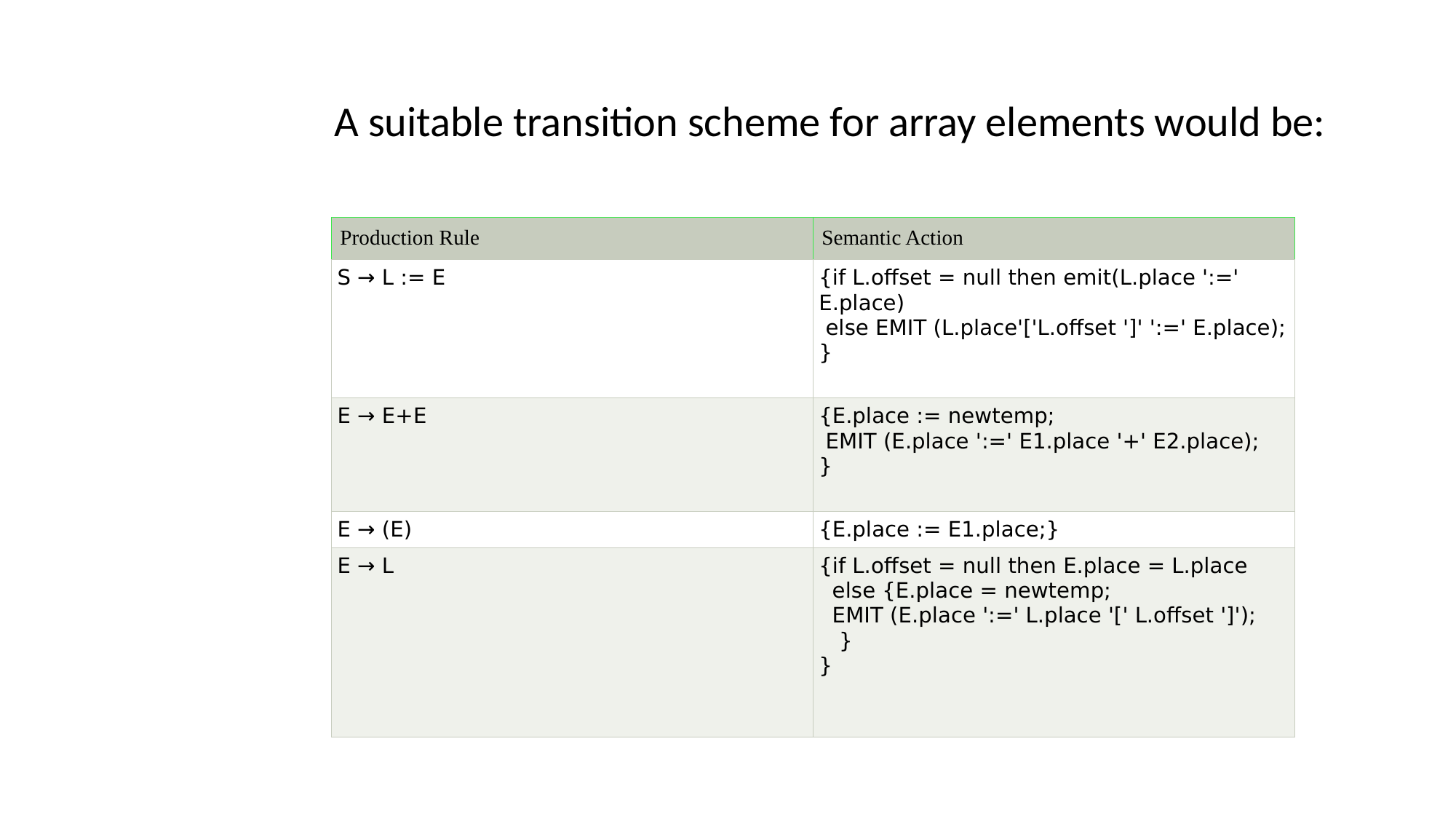

# A suitable transition scheme for array elements would be:
| Production Rule | Semantic Action |
| --- | --- |
| S → L := E | {if L.offset = null then emit(L.place ':=' E.place)  else EMIT (L.place'['L.offset ']' ':=' E.place); } |
| E → E+E | {E.place := newtemp;  EMIT (E.place ':=' E1.place '+' E2.place); } |
| E → (E) | {E.place := E1.place;} |
| E → L | {if L.offset = null then E.place = L.place   else {E.place = newtemp;   EMIT (E.place ':=' L.place '[' L.offset ']');    } } |